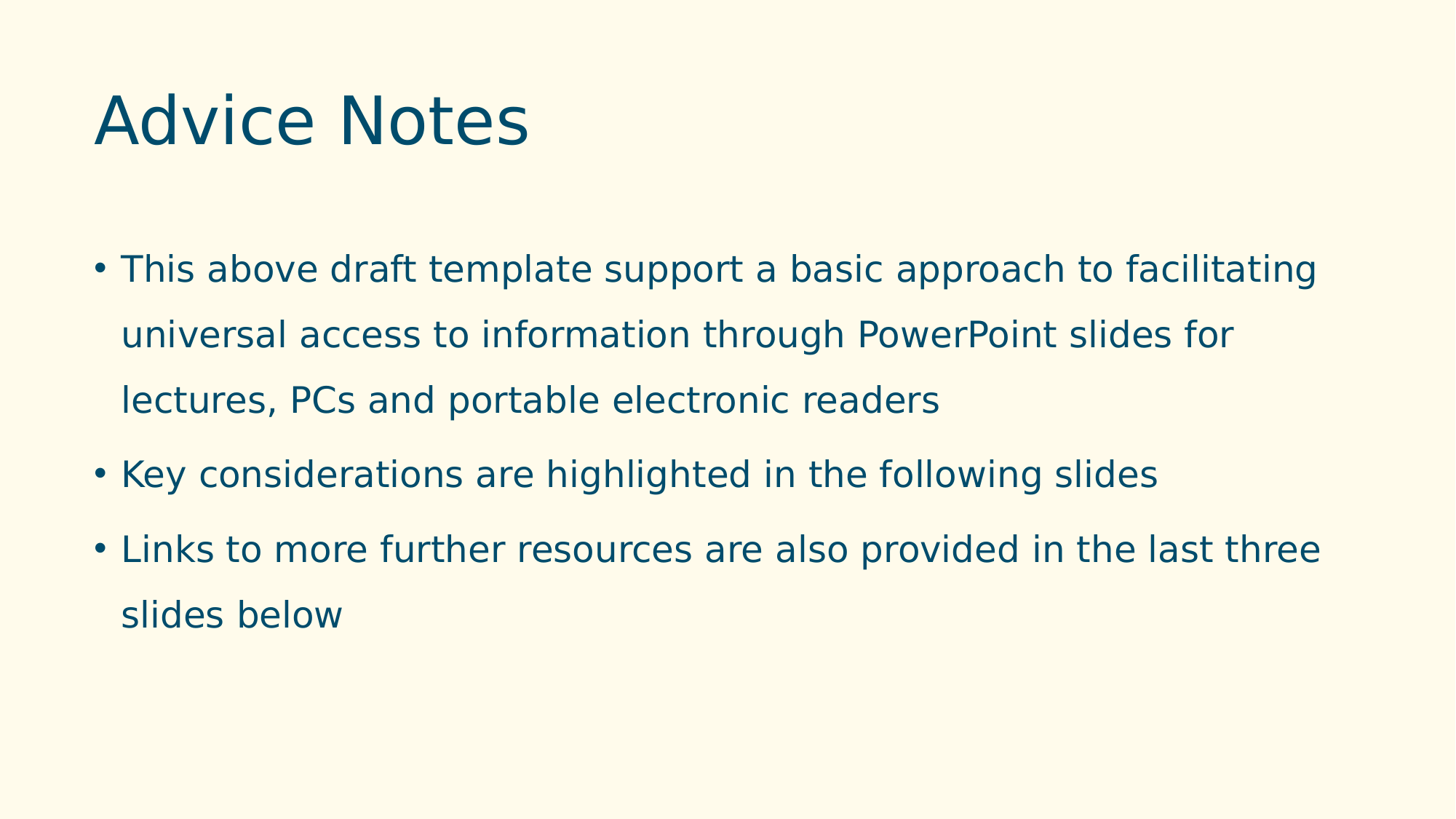

# Advice Notes
This above draft template support a basic approach to facilitating universal access to information through PowerPoint slides for lectures, PCs and portable electronic readers
Key considerations are highlighted in the following slides
Links to more further resources are also provided in the last three slides below